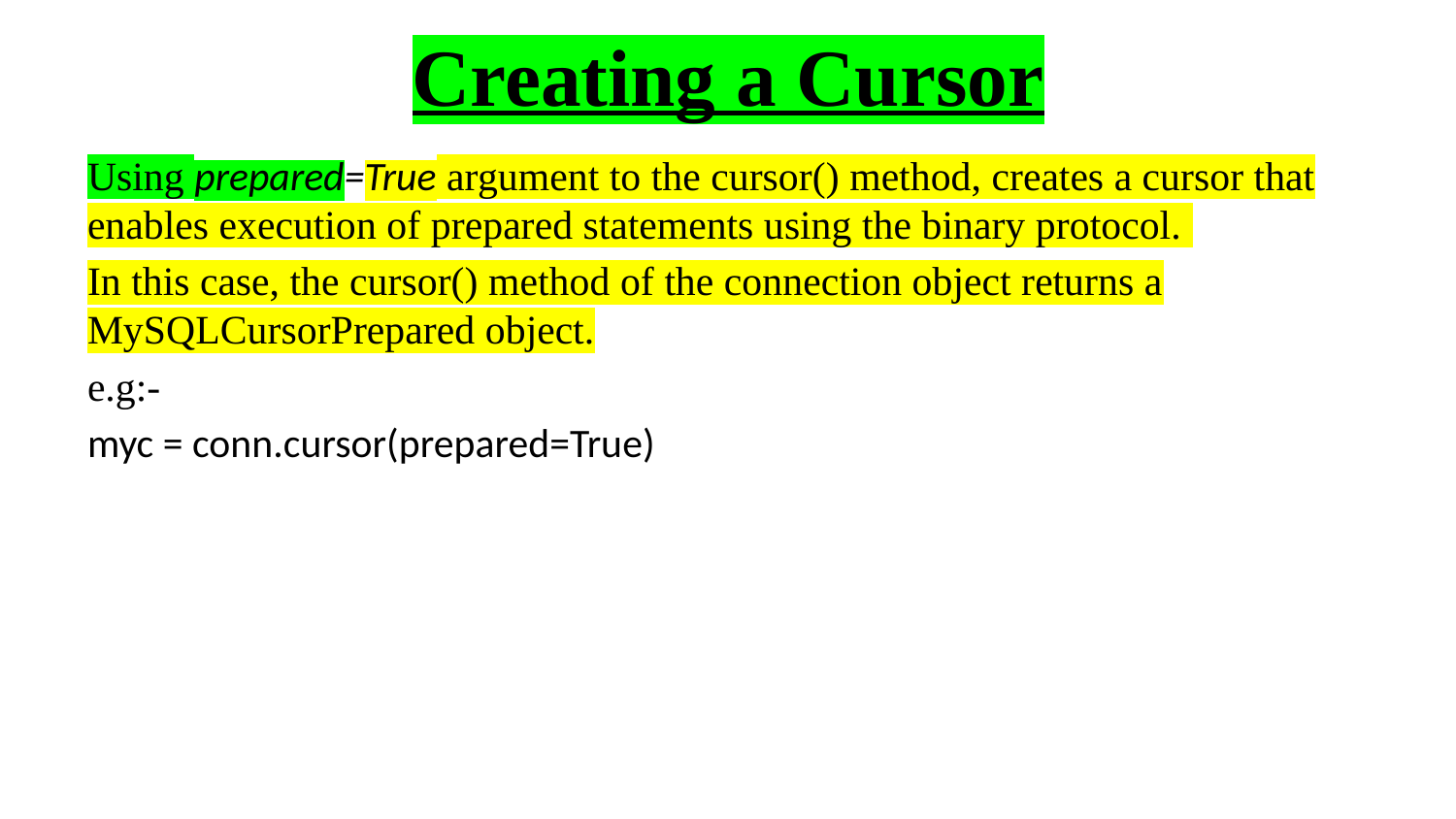

# Creating a Cursor
Using prepared=True argument to the cursor() method, creates a cursor that enables execution of prepared statements using the binary protocol.
In this case, the cursor() method of the connection object returns a MySQLCursorPrepared object.
e.g:-
myc = conn.cursor(prepared=True)